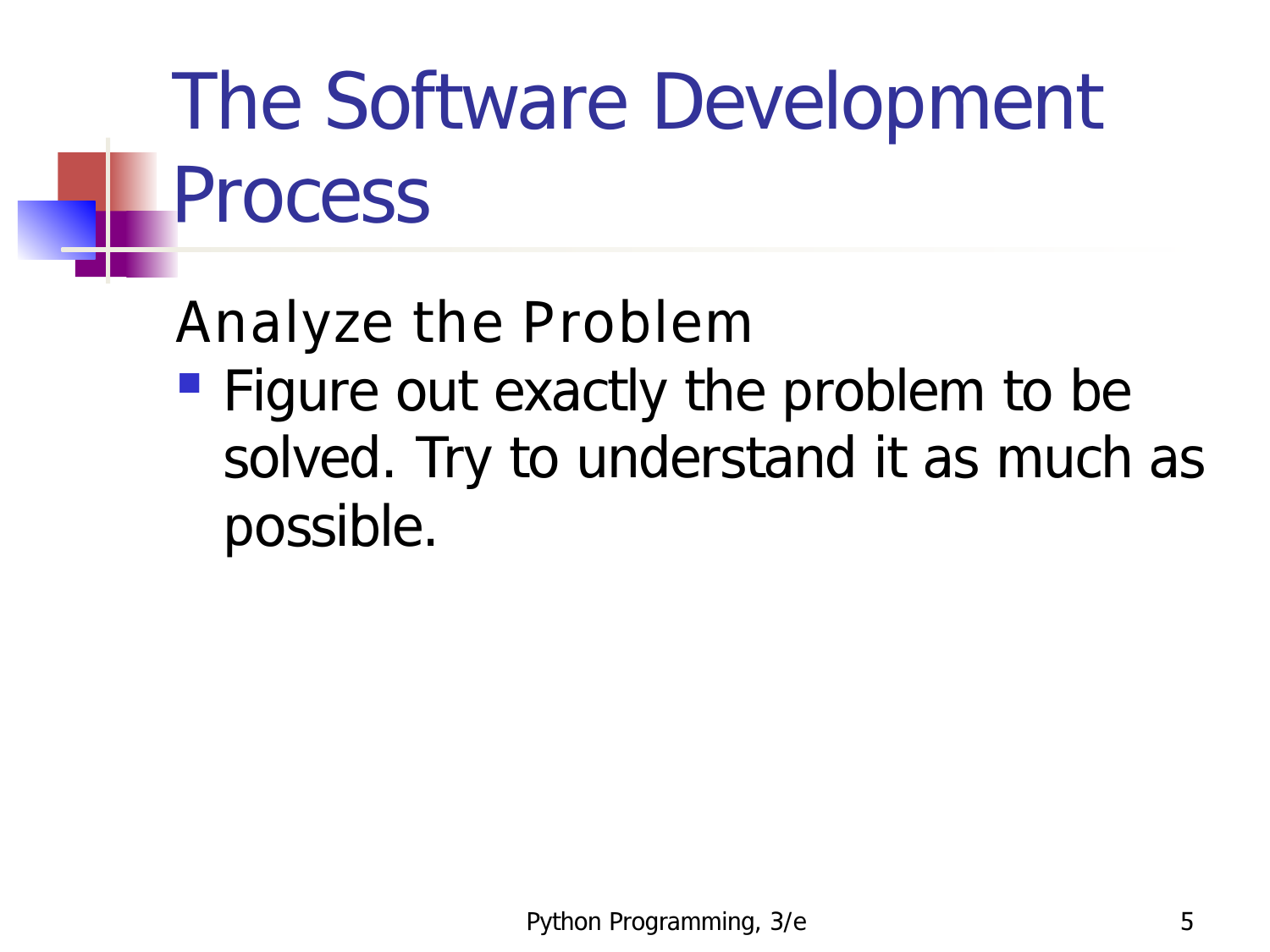

The Software Development Process
Analyze the Problem
Figure out exactly the problem to be solved. Try to understand it as much as possible.
Python Programming, 3/e
5